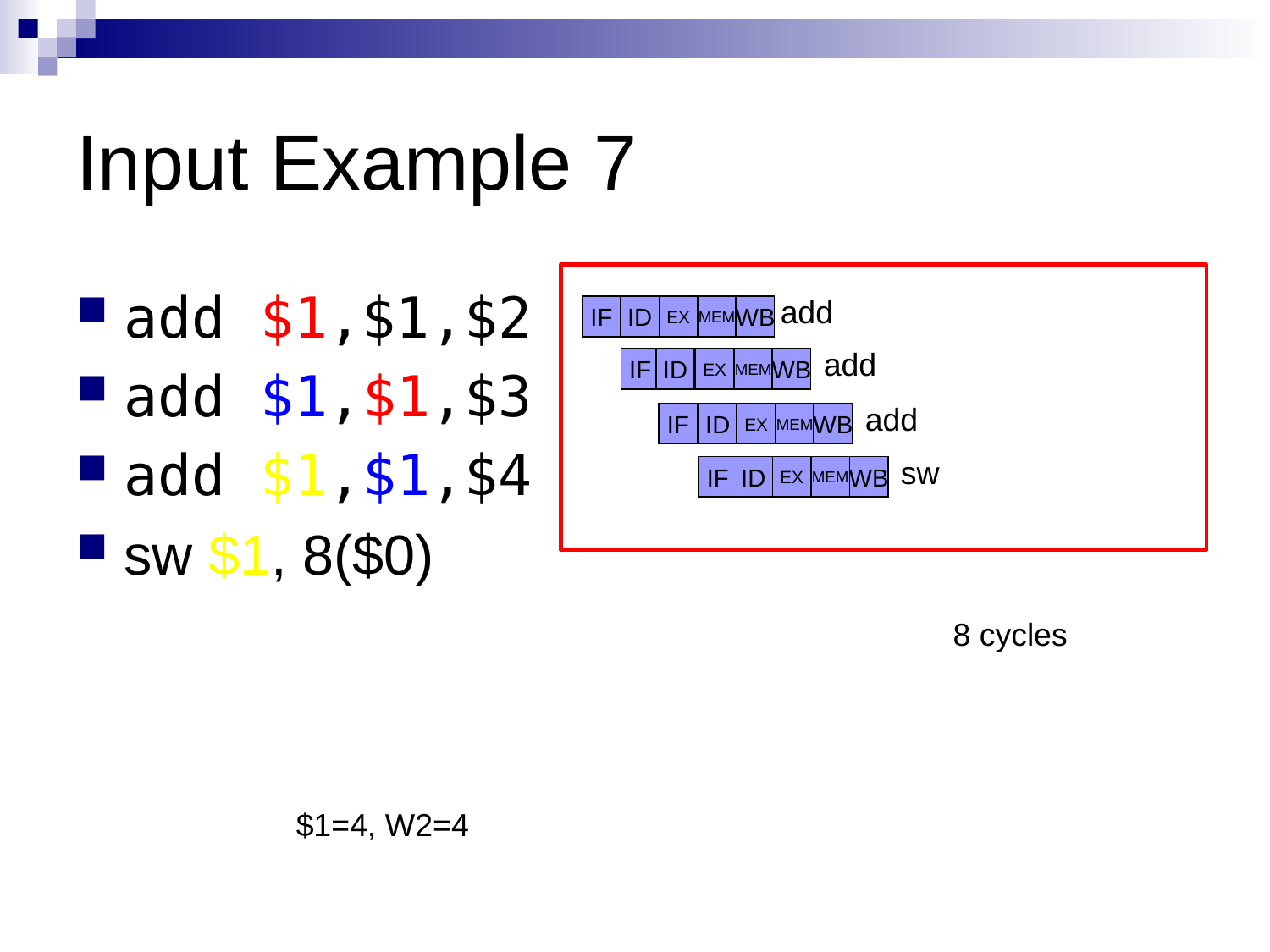

# Input Example 7

add $1,$1,$2
add $1,$1,$3
add $1,$1,$4
sw $1, 8($0)
add
IF
ID
EX
MEM
WB
add
IF
ID
EX
MEM
WB
add
IF
ID
EX
MEM
WB
sw
IF
ID
EX
MEM
WB
8 cycles
$1=4, W2=4